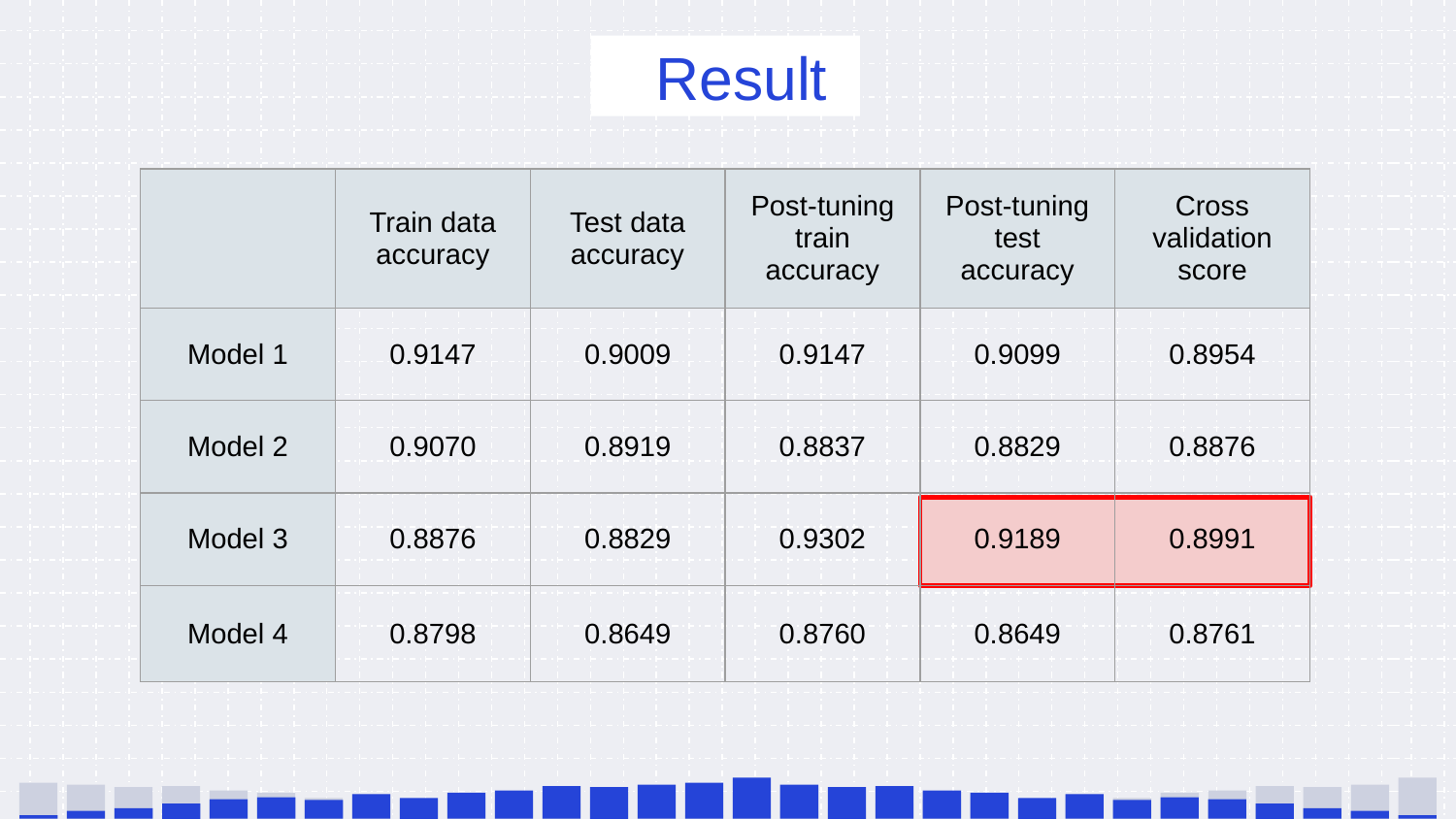

Result
|  | Train data accuracy | Test data accuracy | Post-tuning train accuracy | Post-tuning test accuracy | Cross validation score |
| --- | --- | --- | --- | --- | --- |
| Model 1 | 0.9147 | 0.9009 | 0.9147 | 0.9099 | 0.8954 |
| Model 2 | 0.9070 | 0.8919 | 0.8837 | 0.8829 | 0.8876 |
| Model 3 | 0.8876 | 0.8829 | 0.9302 | 0.9189 | 0.8991 |
| Model 4 | 0.8798 | 0.8649 | 0.8760 | 0.8649 | 0.8761 |